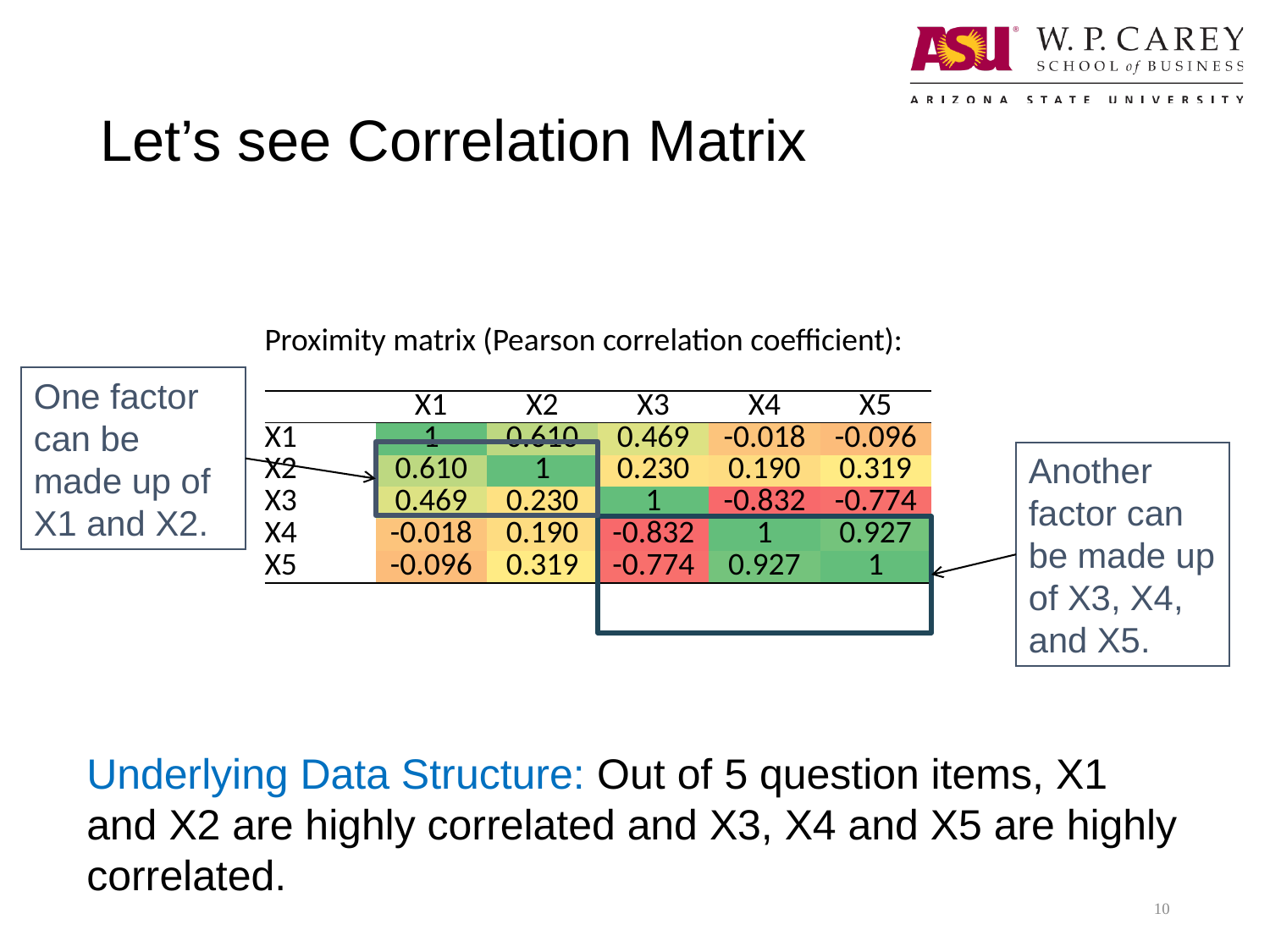

# Let’s see Correlation Matrix
| Proximity matrix (Pearson correlation coefficient): |  |  |  |  |  |
| --- | --- | --- | --- | --- | --- |
|  |  |  |  |  |  |
|  | X1 | X2 | X3 | X4 | X5 |
| X1 | 1 | 0.610 | 0.469 | -0.018 | -0.096 |
| X2 | 0.610 | 1 | 0.230 | 0.190 | 0.319 |
| X3 | 0.469 | 0.230 | 1 | -0.832 | -0.774 |
| X4 | -0.018 | 0.190 | -0.832 | 1 | 0.927 |
| X5 | -0.096 | 0.319 | -0.774 | 0.927 | 1 |
One factor can be made up of X1 and X2.
Another factor can be made up of X3, X4, and X5.

Underlying Data Structure: Out of 5 question items, X1 and X2 are highly correlated and X3, X4 and X5 are highly correlated.
10